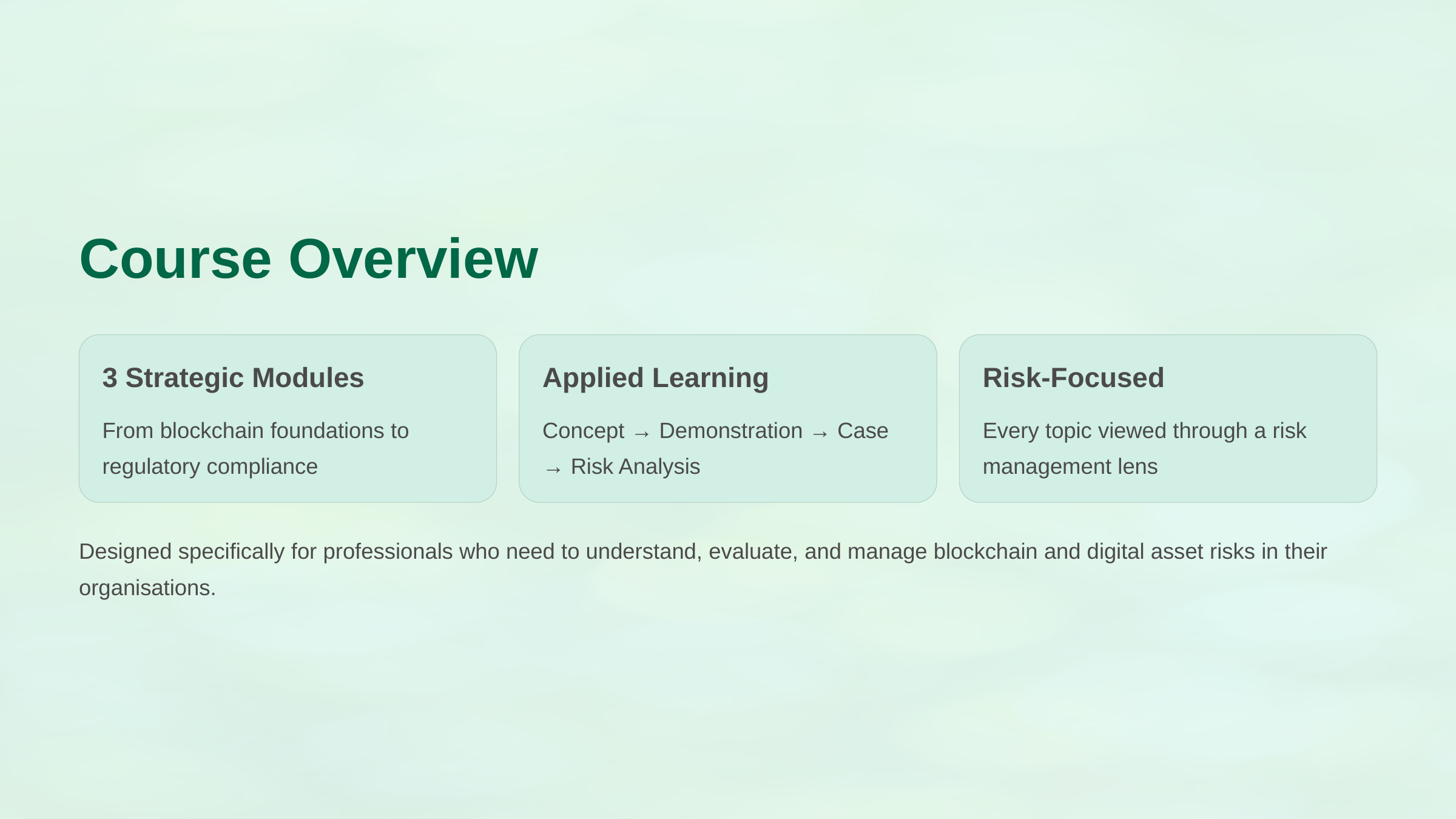

Course Overview

3 Strategic Modules
Applied Learning
Risk-Focused
From blockchain foundations to regulatory compliance
Concept → Demonstration → Case → Risk Analysis
Every topic viewed through a risk management lens
Designed specifically for professionals who need to understand, evaluate, and manage blockchain and digital asset risks in their organisations.